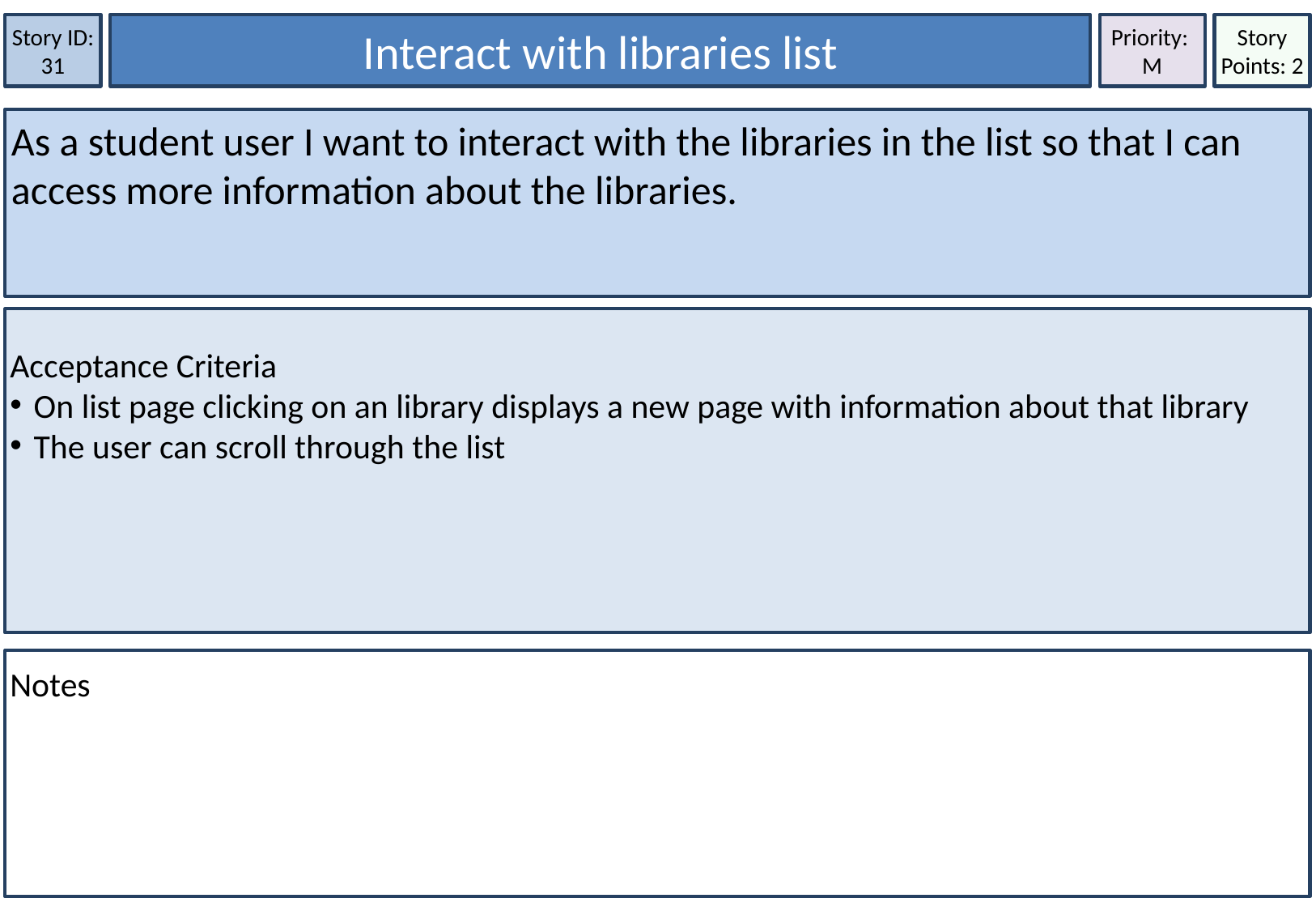

Story ID: 31

Interact with libraries list

Priority:
M

Story Points: 2

As a student user I want to interact with the libraries in the list so that I can access more information about the libraries.

Acceptance Criteria
On list page clicking on an library displays a new page with information about that library
The user can scroll through the list

Notes